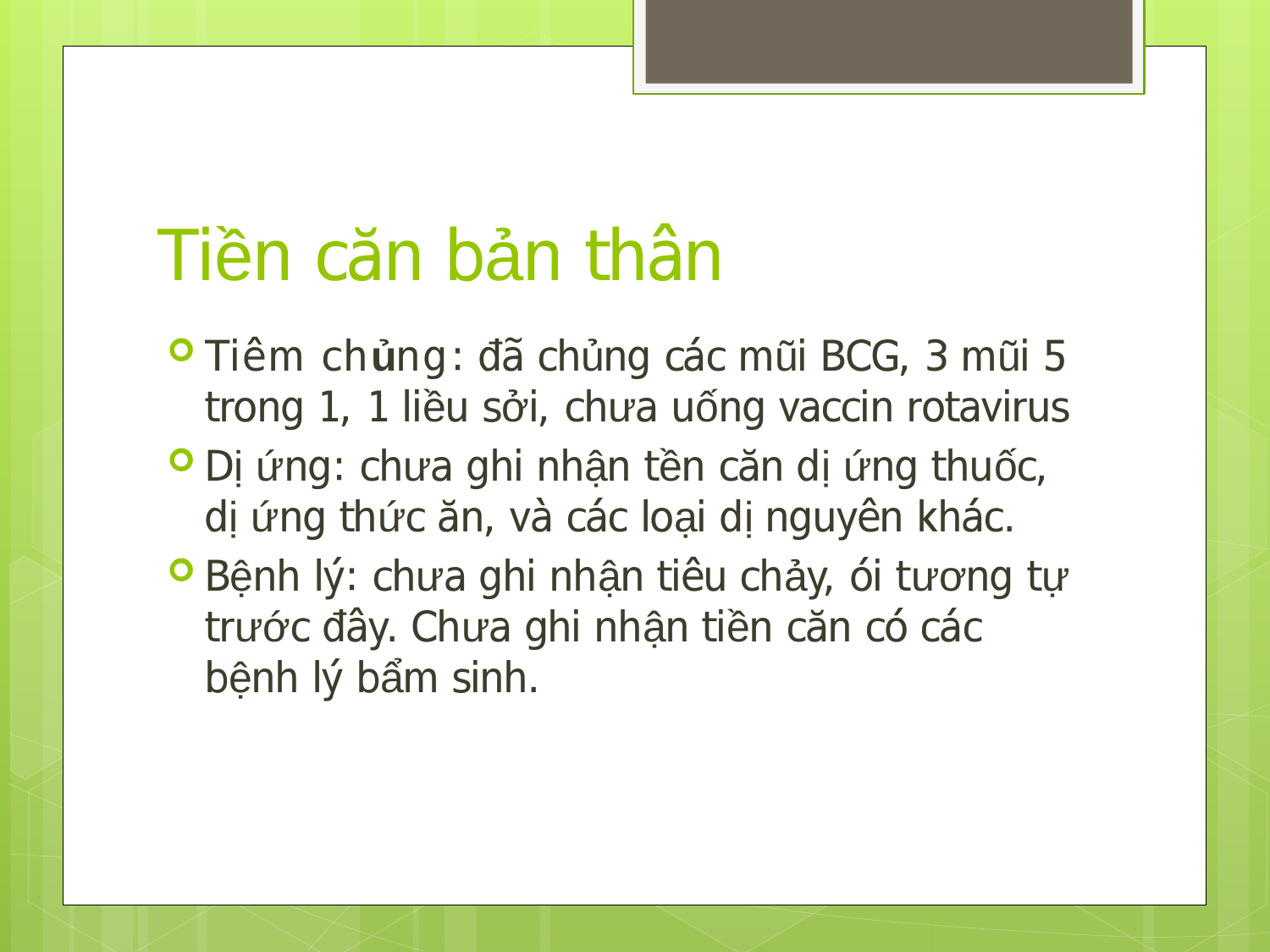

# Tiền căn bản thân
Tiêm chủng: đã chủng các mũi BCG, 3 mũi 5 trong 1, 1 liều sởi, chưa uống vaccin rotavirus
Dị ứng: chưa ghi nhận tền căn dị ứng thuốc, dị ứng thức ăn, và các loại dị nguyên khác.
Bệnh lý: chưa ghi nhận tiêu chảy, ói tương tự trước đây. Chưa ghi nhận tiền căn có các bệnh lý bẩm sinh.